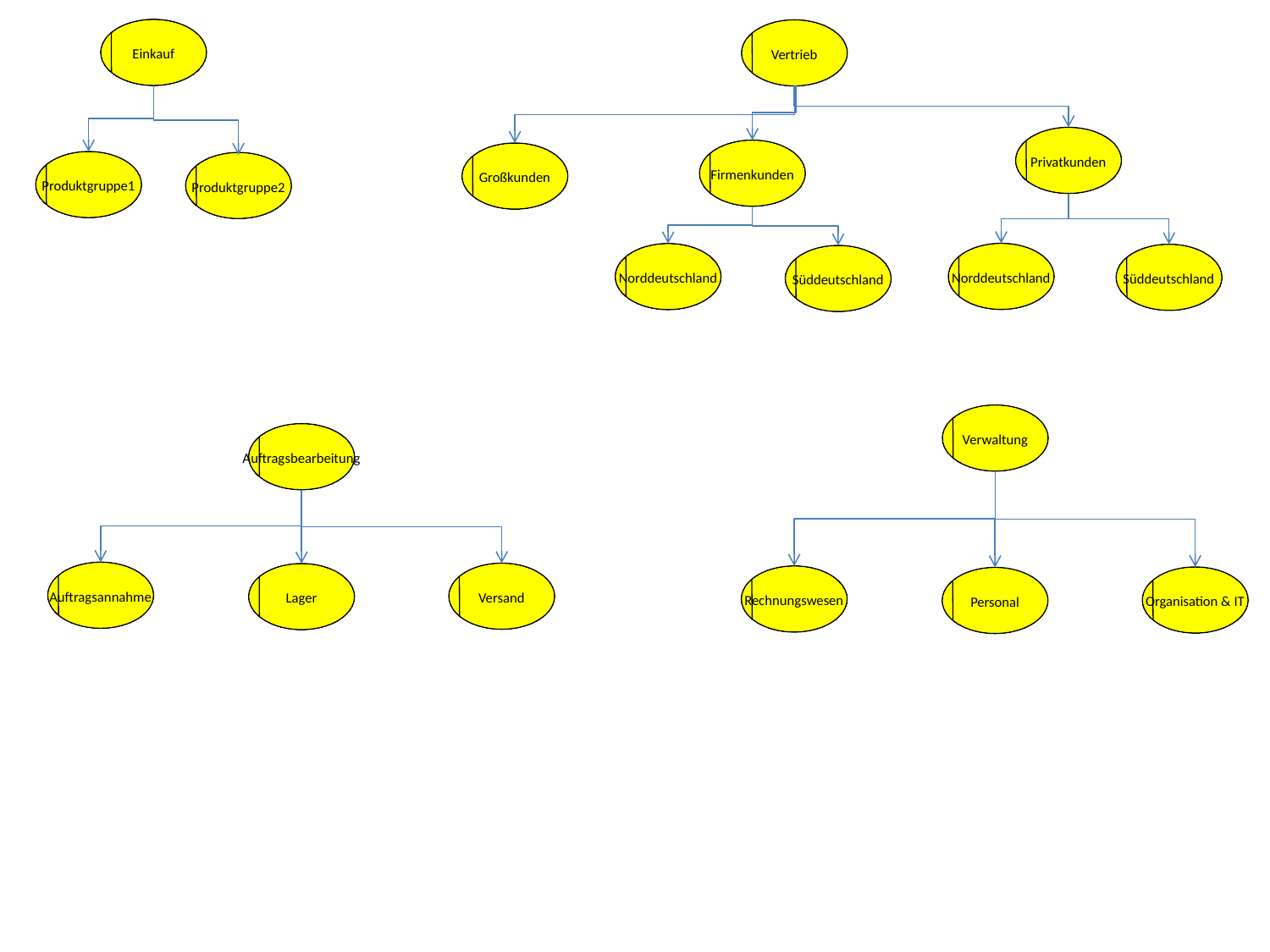

Einkauf

Vertrieb

Privatkunden

Firmenkunden

Großkunden

Produktgruppe1

Produktgruppe2

Norddeutschland

Norddeutschland

Süddeutschland

Süddeutschland

Verwaltung

Auftragsbearbeitung

Auftragsannahme

Versand

Lager

Rechnungswesen

Organisation & IT

Personal